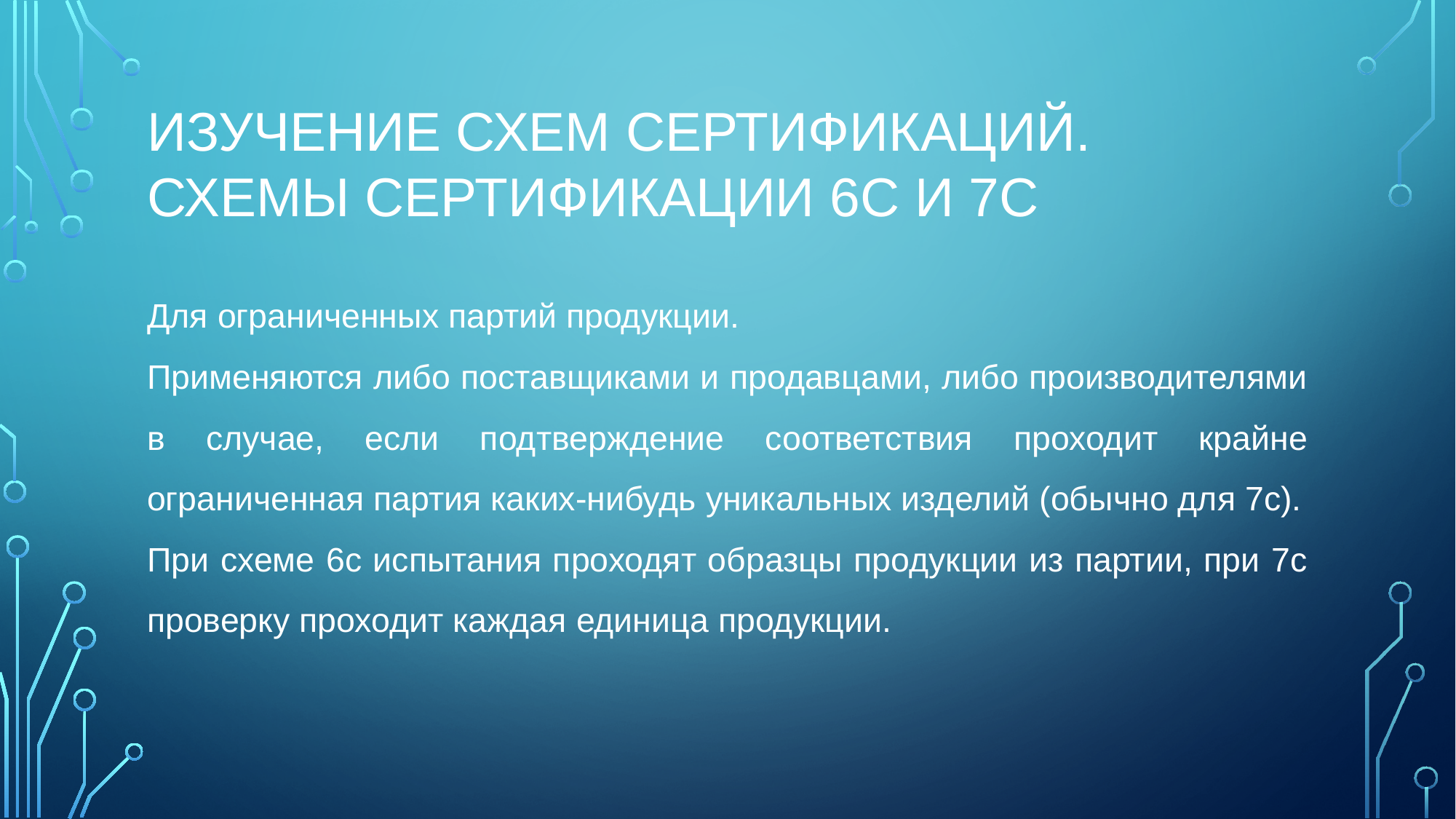

# Изучение схем сертификаций. Схемы сертификации 6с и 7с
Для ограниченных партий продукции.
Применяются либо поставщиками и продавцами, либо производителями в случае, если подтверждение соответствия проходит крайне ограниченная партия каких-нибудь уникальных изделий (обычно для 7с).
При схеме 6с испытания проходят образцы продукции из партии, при 7с проверку проходит каждая единица продукции.